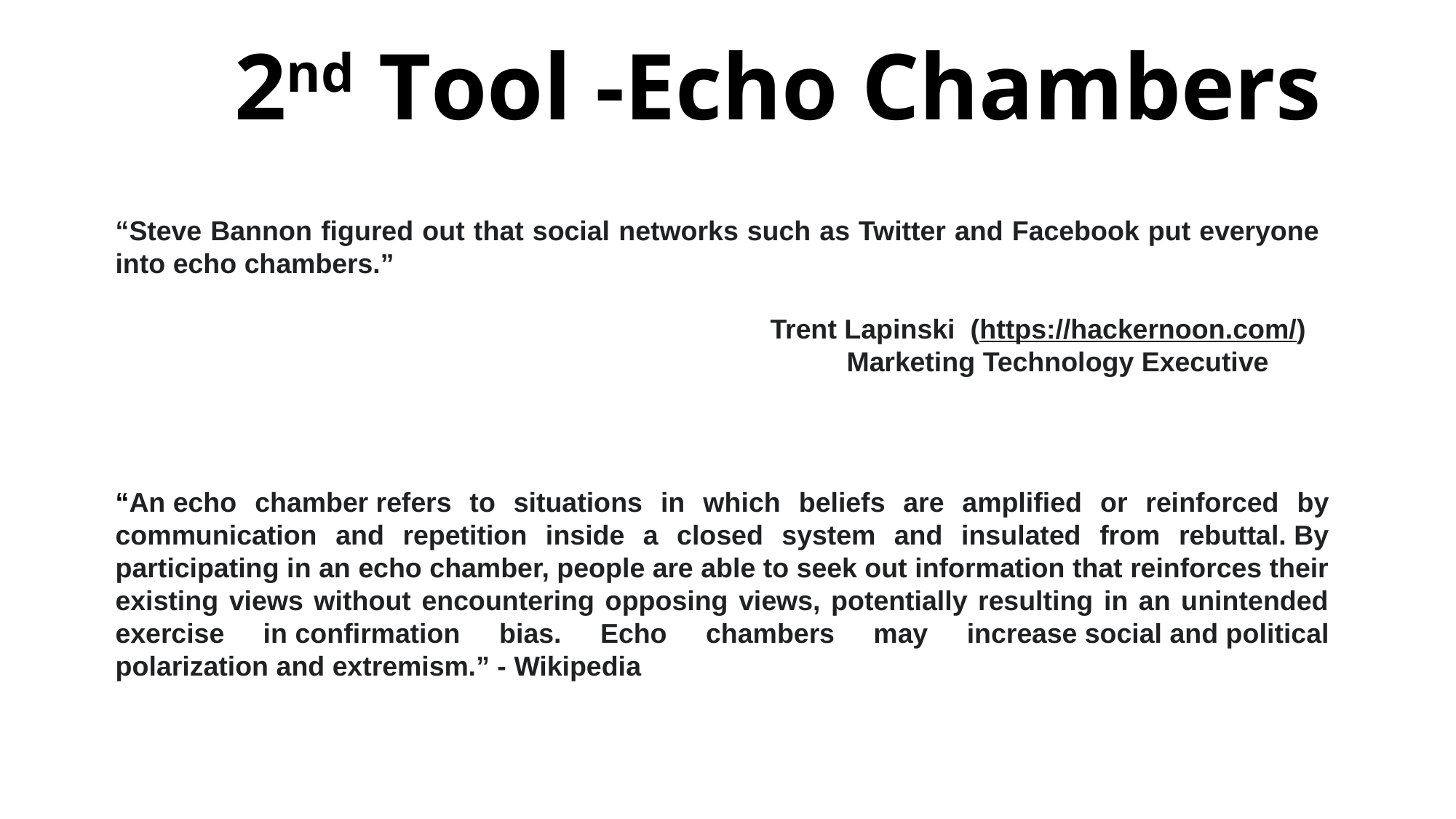

2nd Tool -Echo Chambers
“Steve Bannon figured out that social networks such as Twitter and Facebook put everyone into echo chambers.”

						Trent Lapinski  (https://hackernoon.com/)
						          Marketing Technology Executive

“An echo chamber refers to situations in which beliefs are amplified or reinforced by communication and repetition inside a closed system and insulated from rebuttal. By participating in an echo chamber, people are able to seek out information that reinforces their existing views without encountering opposing views, potentially resulting in an unintended exercise in confirmation bias. Echo chambers may increase social and political polarization and extremism.” - Wikipedia